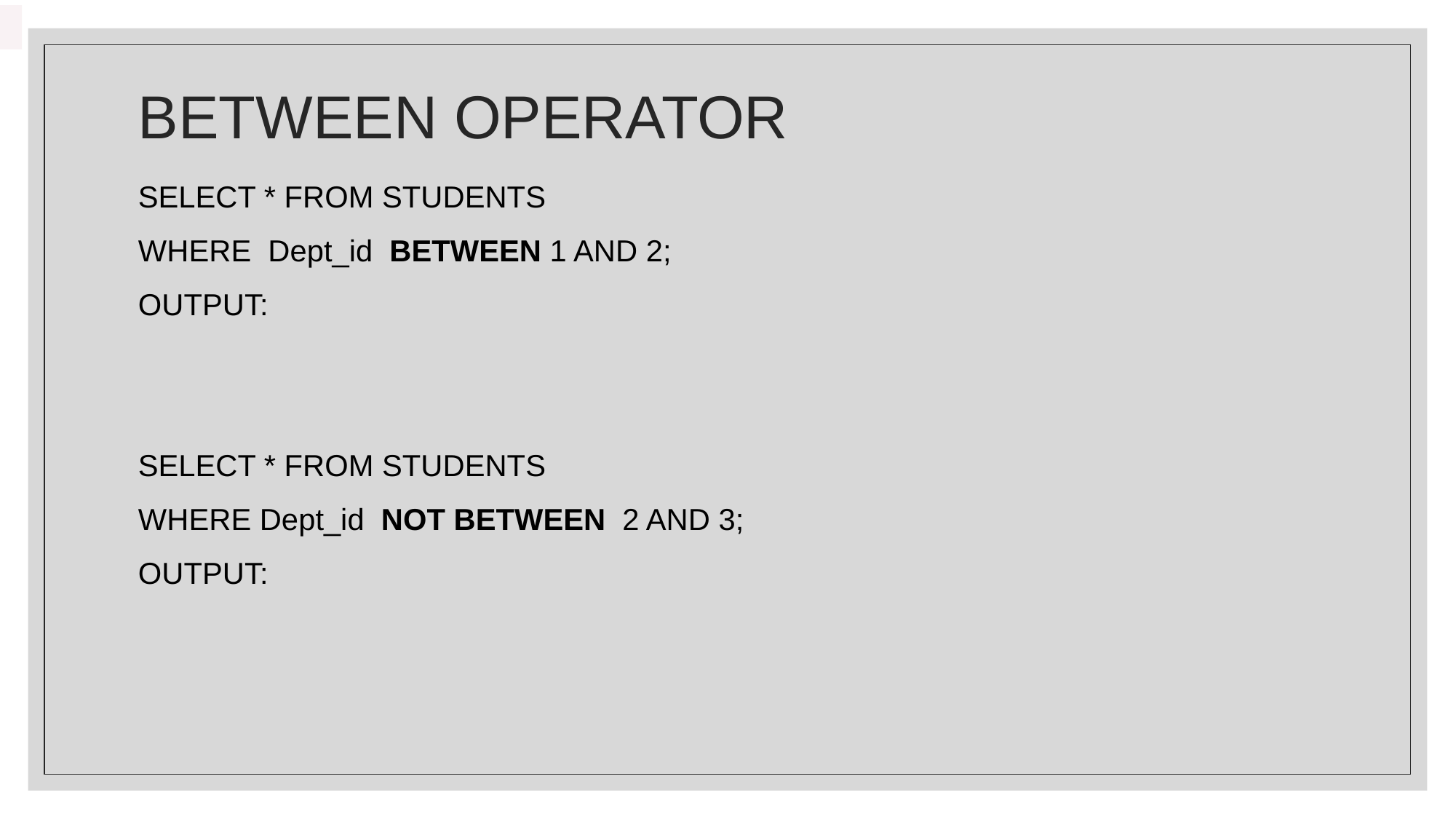

# BETWEEN OPERATOR
SELECT * FROM STUDENTS
WHERE  Dept_id  BETWEEN 1 AND 2;
OUTPUT:

SELECT * FROM STUDENTS
WHERE Dept_id  NOT BETWEEN  2 AND 3;
OUTPUT: